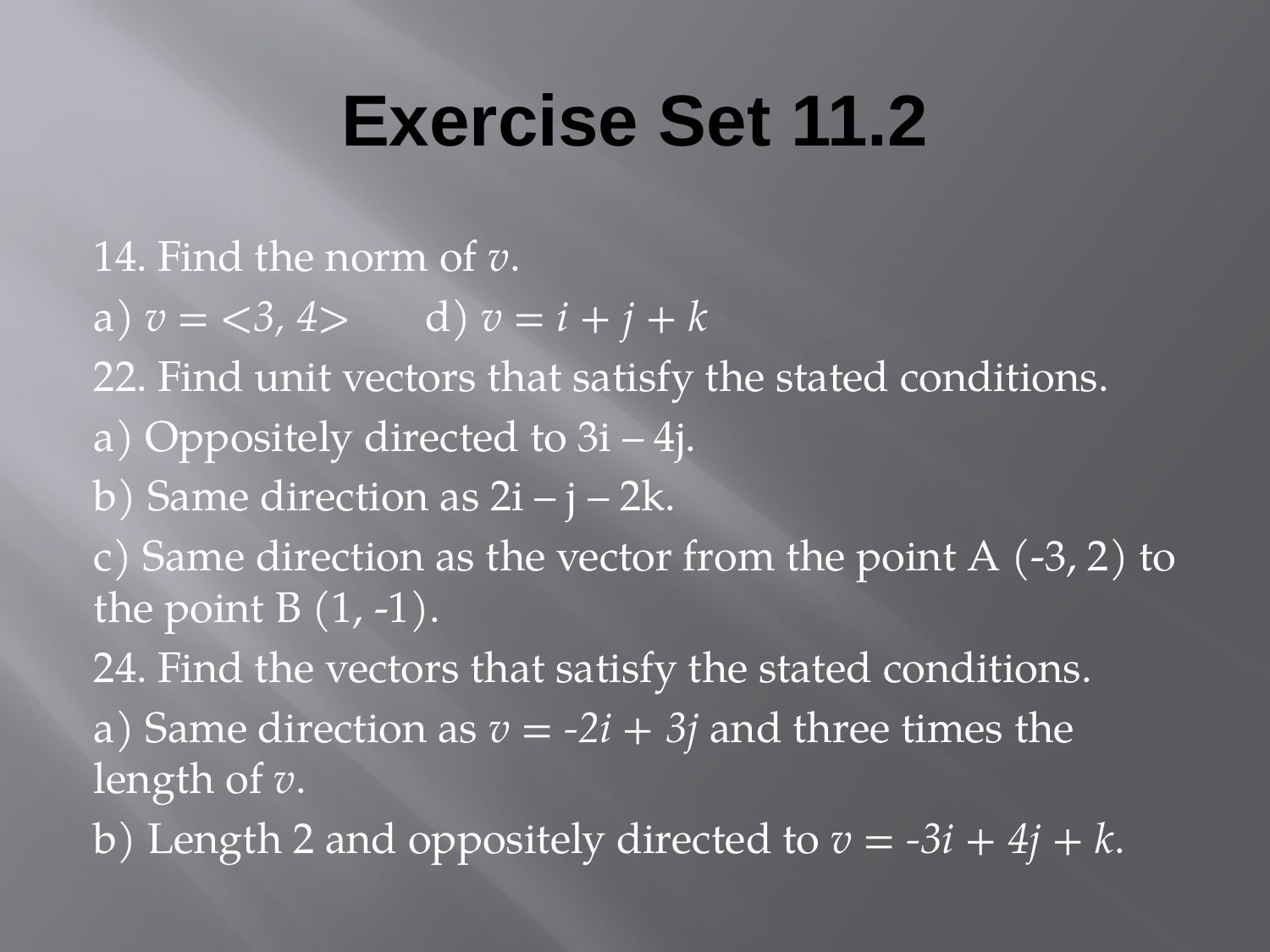

# Exercise Set 11.2
14. Find the norm of v.
a) v = <3, 4>	d) v = i + j + k
22. Find unit vectors that satisfy the stated conditions.
a) Oppositely directed to 3i – 4j.
b) Same direction as 2i – j – 2k.
c) Same direction as the vector from the point A (-3, 2) to the point B (1, -1).
24. Find the vectors that satisfy the stated conditions.
a) Same direction as v = -2i + 3j and three times the length of v.
b) Length 2 and oppositely directed to v = -3i + 4j + k.